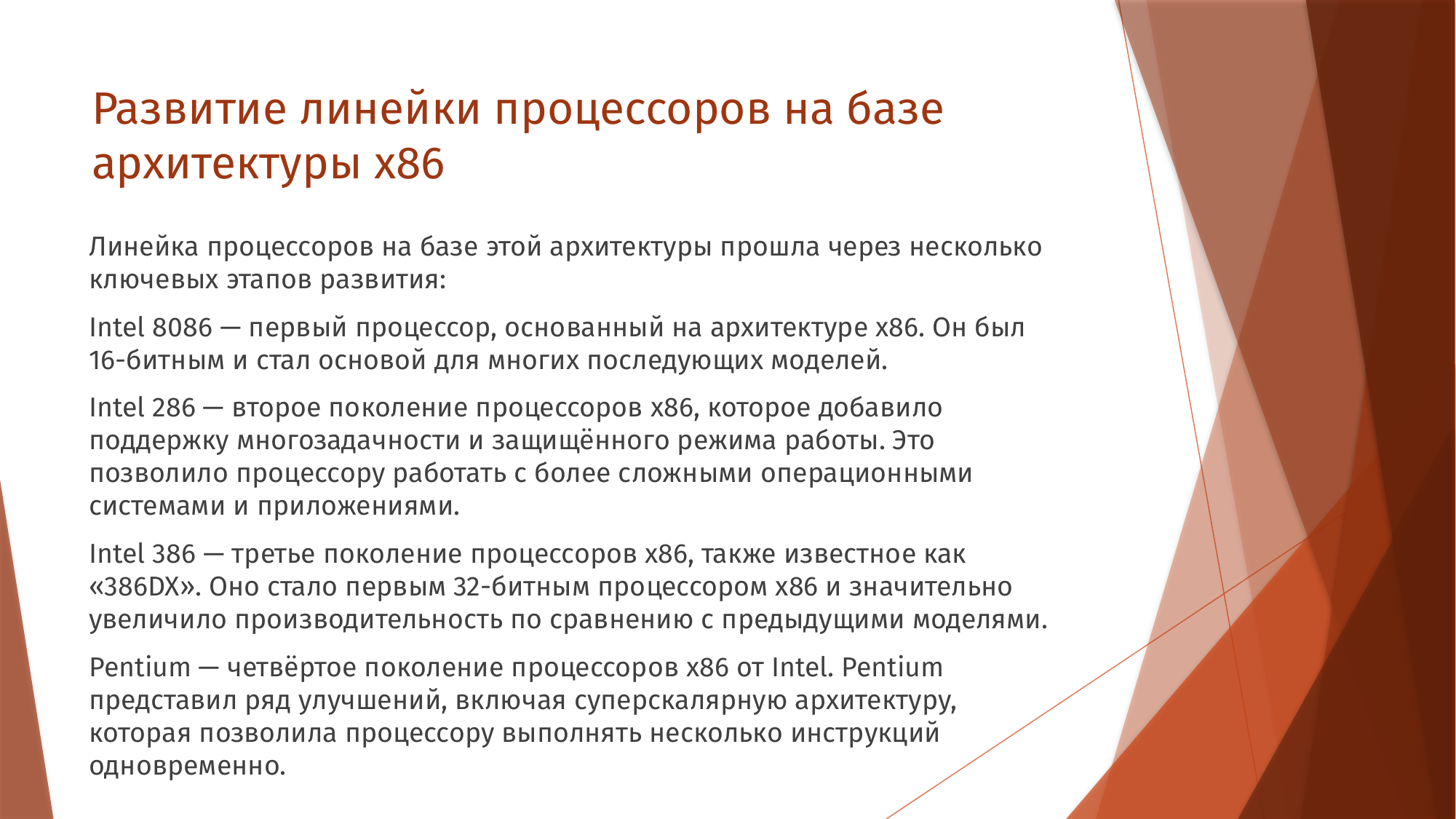

# Развитие линейки процессоров на базе архитектуры x86
Линейка процессоров на базе этой архитектуры прошла через несколько ключевых этапов развития:
Intel 8086 — первый процессор, основанный на архитектуре x86. Он был 16-битным и стал основой для многих последующих моделей.
Intel 286 — второе поколение процессоров x86, которое добавило поддержку многозадачности и защищённого режима работы. Это позволило процессору работать с более сложными операционными системами и приложениями.
Intel 386 — третье поколение процессоров x86, также известное как «386DX». Оно стало первым 32-битным процессором x86 и значительно увеличило производительность по сравнению с предыдущими моделями.
Pentium — четвёртое поколение процессоров x86 от Intel. Pentium представил ряд улучшений, включая суперскалярную архитектуру, которая позволила процессору выполнять несколько инструкций одновременно.